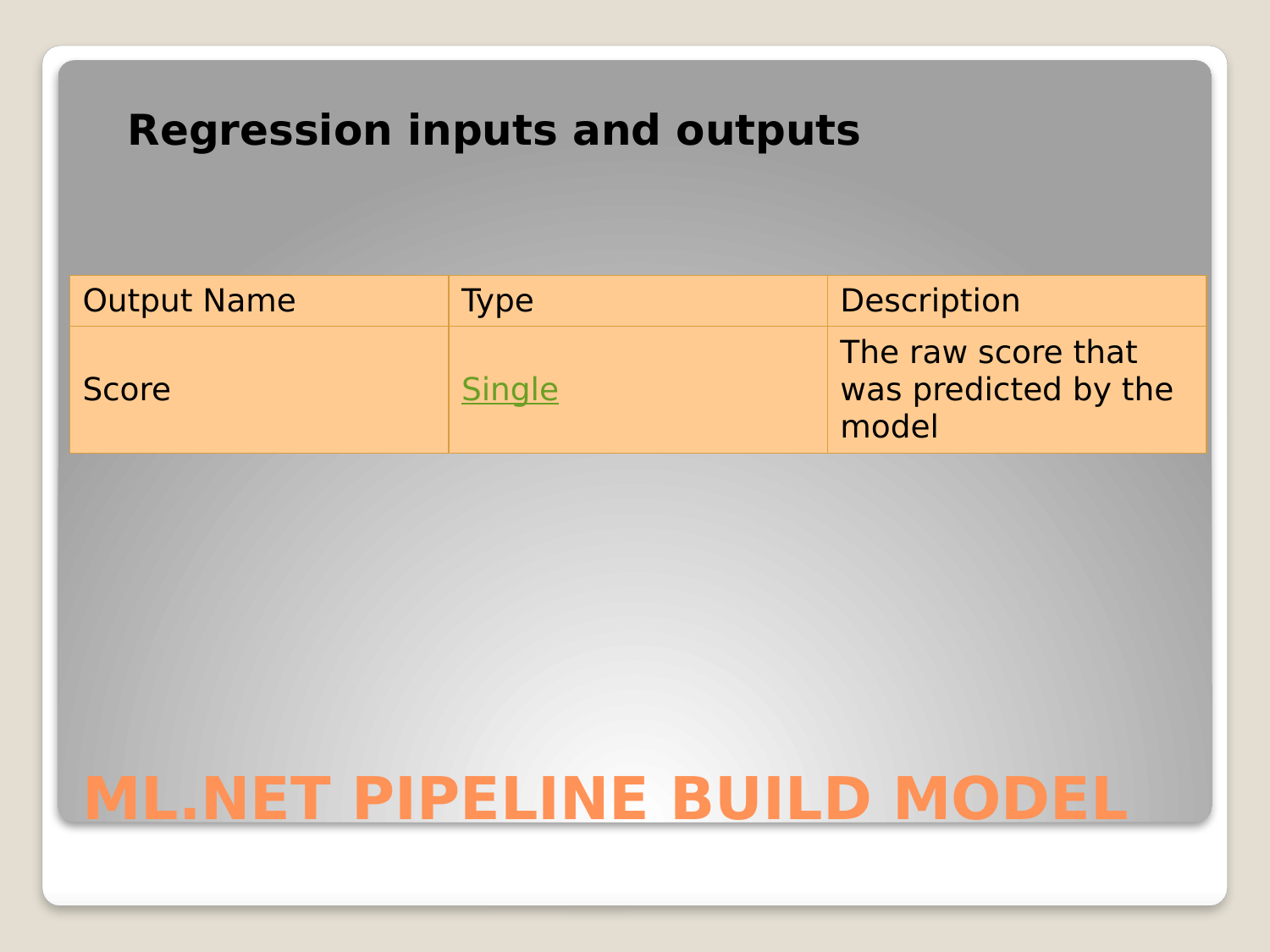

Regression inputs and outputs

| Output Name | Type | Description |
| --- | --- | --- |
| Score | Single | The raw score that was predicted by the model |
# ML.NET PIPELINE BUILD MODEL